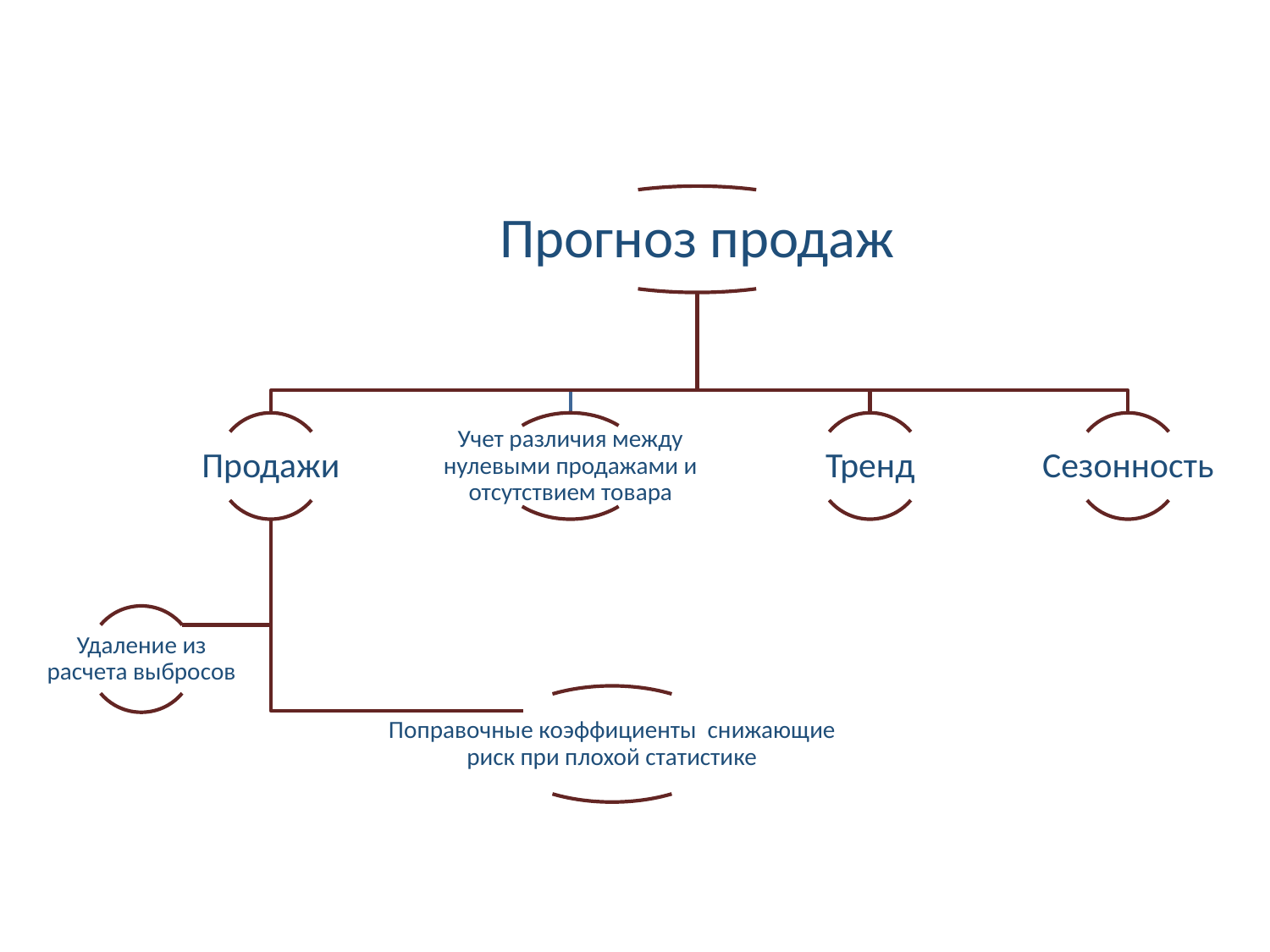

Прогноз продаж

Продажи
Учет различия между нулевыми продажами и отсутствием товара
Тренд
Сезонность

Удаление из расчета выбросов

Поправочные коэффициенты  снижающие риск при плохой статистике